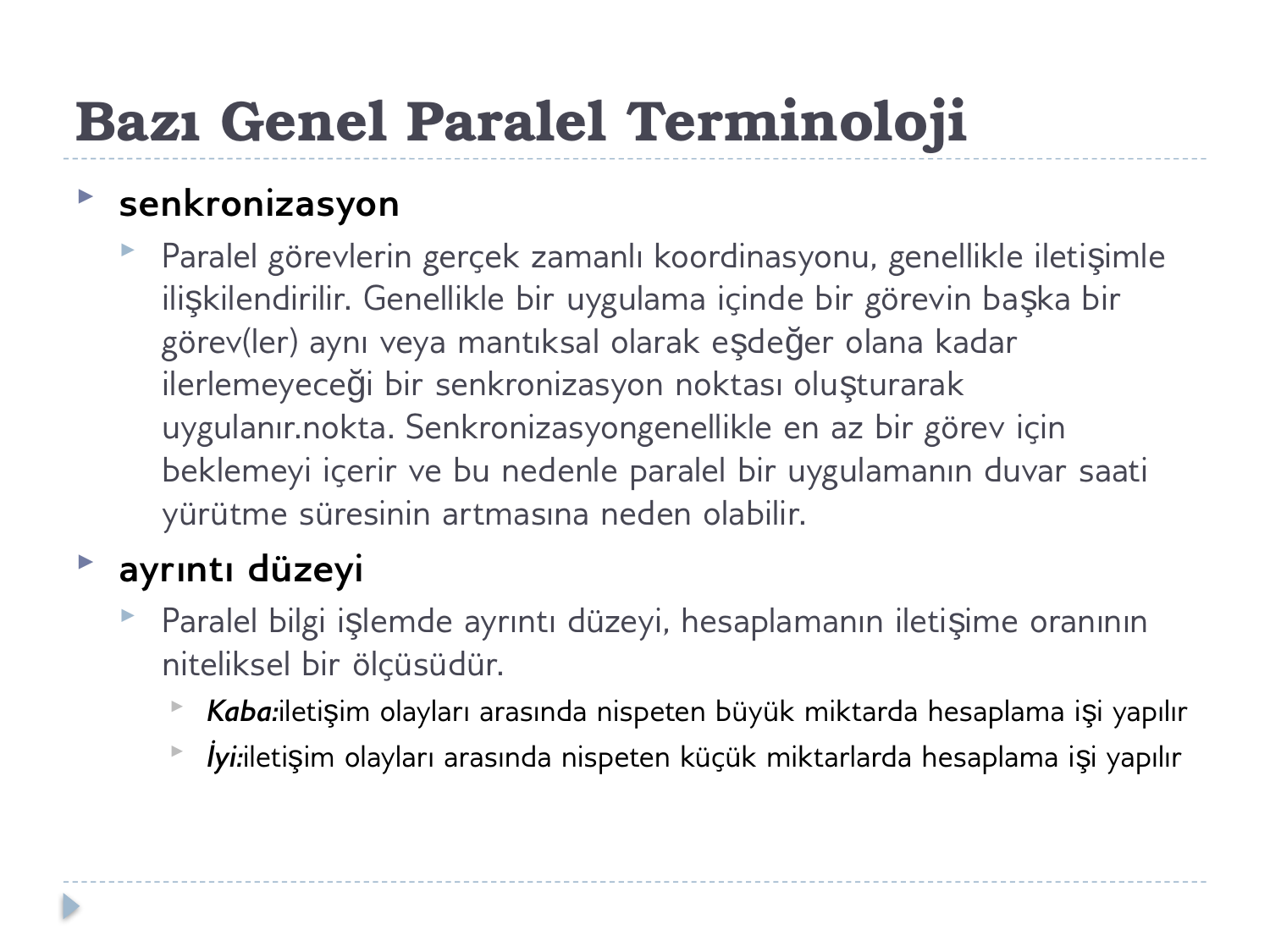

# Bazı Genel Paralel Terminoloji
senkronizasyon
Paralel görevlerin gerçek zamanlı koordinasyonu, genellikle iletişimle ilişkilendirilir. Genellikle bir uygulama içinde bir görevin başka bir görev(ler) aynı veya mantıksal olarak eşdeğer olana kadar ilerlemeyeceği bir senkronizasyon noktası oluşturarak uygulanır.nokta. Senkronizasyongenellikle en az bir görev için beklemeyi içerir ve bu nedenle paralel bir uygulamanın duvar saati yürütme süresinin artmasına neden olabilir.
ayrıntı düzeyi
Paralel bilgi işlemde ayrıntı düzeyi, hesaplamanın iletişime oranının niteliksel bir ölçüsüdür.
Kaba:iletişim olayları arasında nispeten büyük miktarda hesaplama işi yapılır
İyi:iletişim olayları arasında nispeten küçük miktarlarda hesaplama işi yapılır